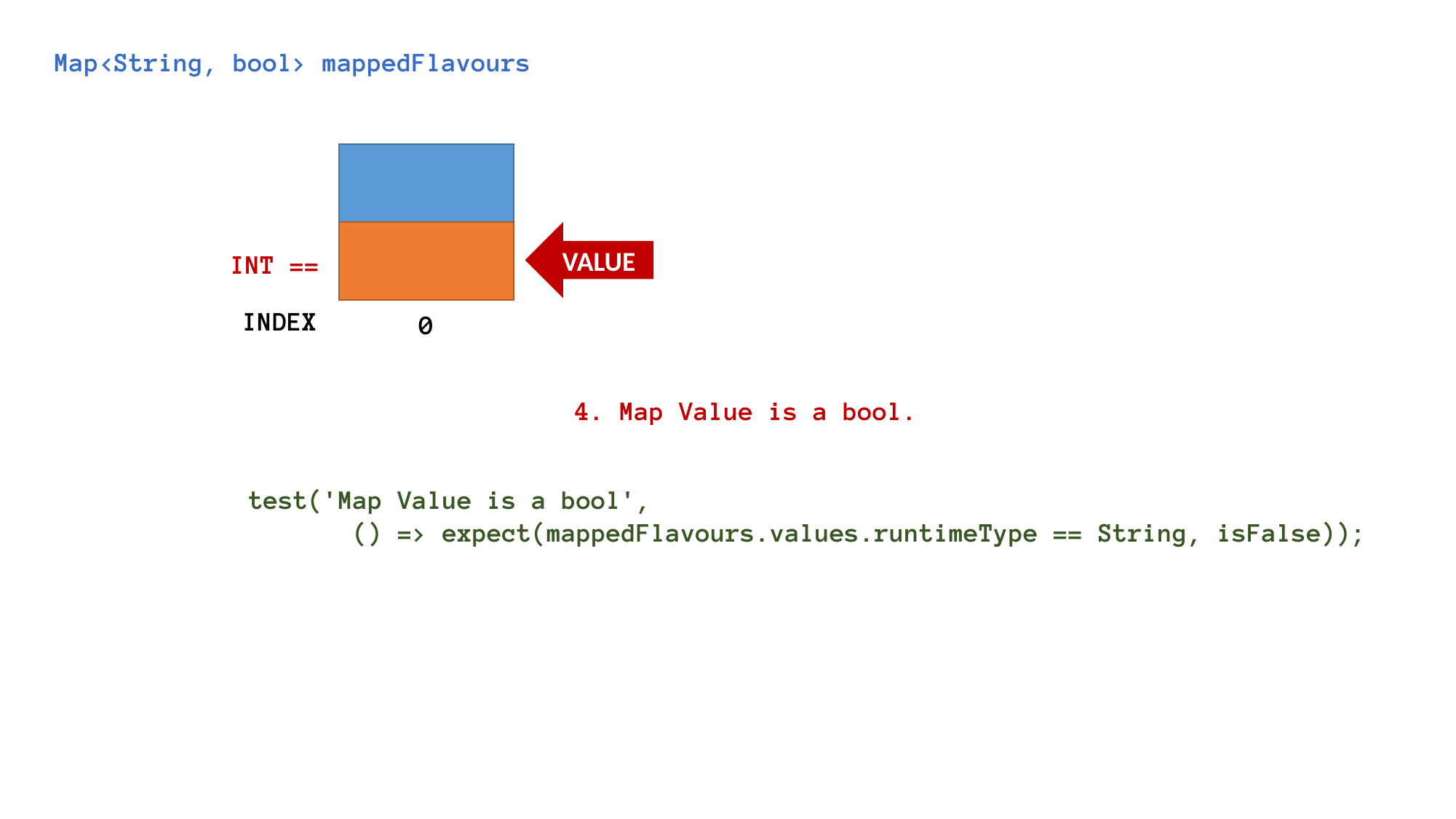

Map<String, bool> mappedFlavours

VALUE
INT ==
INDEX
  0
4. Map Value is a bool.
 test('Map Value is a bool',
        () => expect(mappedFlavours.values.runtimeType == String, isFalse));